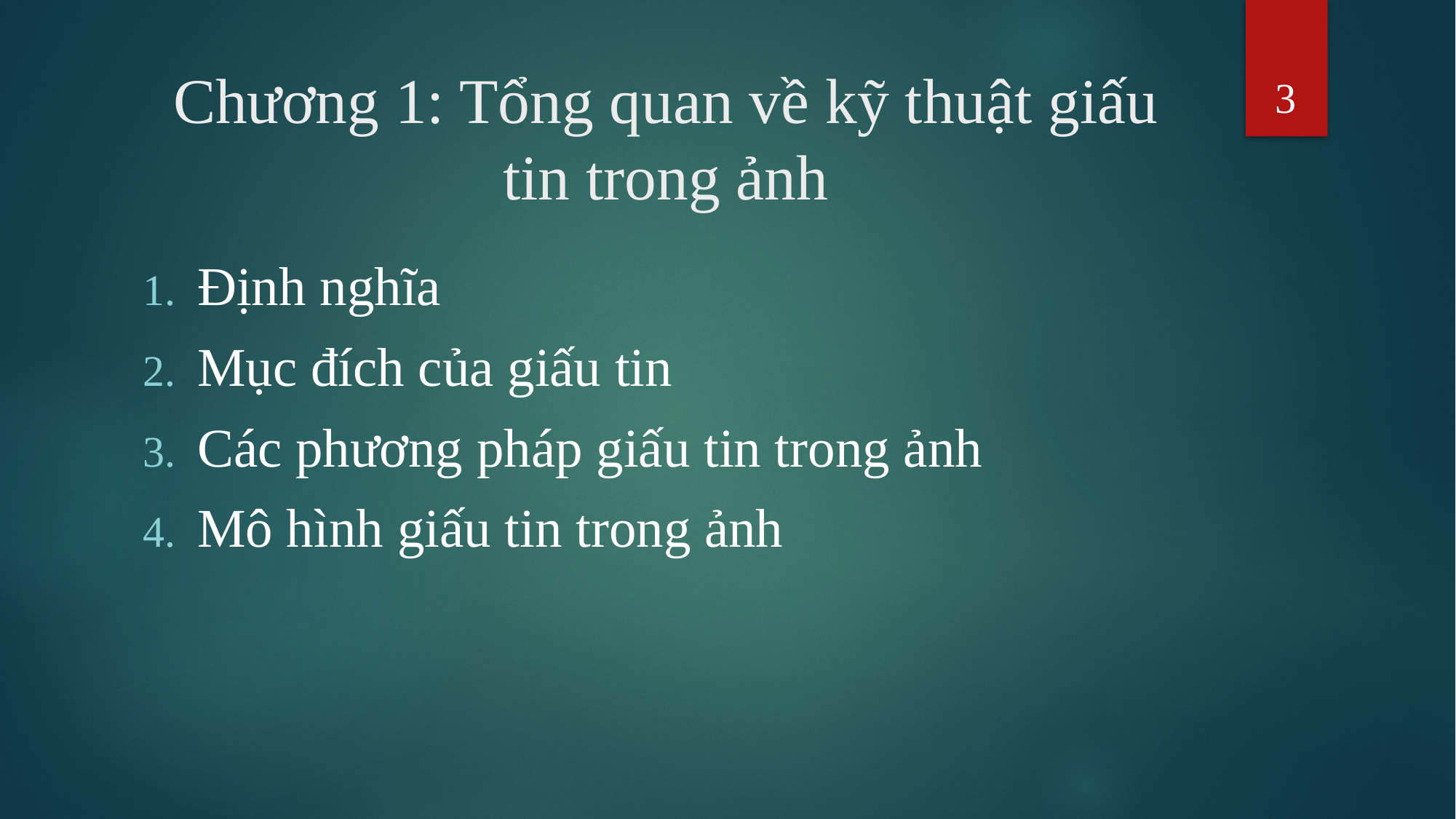

3
# Chương 1: Tổng quan về kỹ thuật giấu tin trong ảnh
Định nghĩa
Mục đích của giấu tin
Các phương pháp giấu tin trong ảnh
Mô hình giấu tin trong ảnh